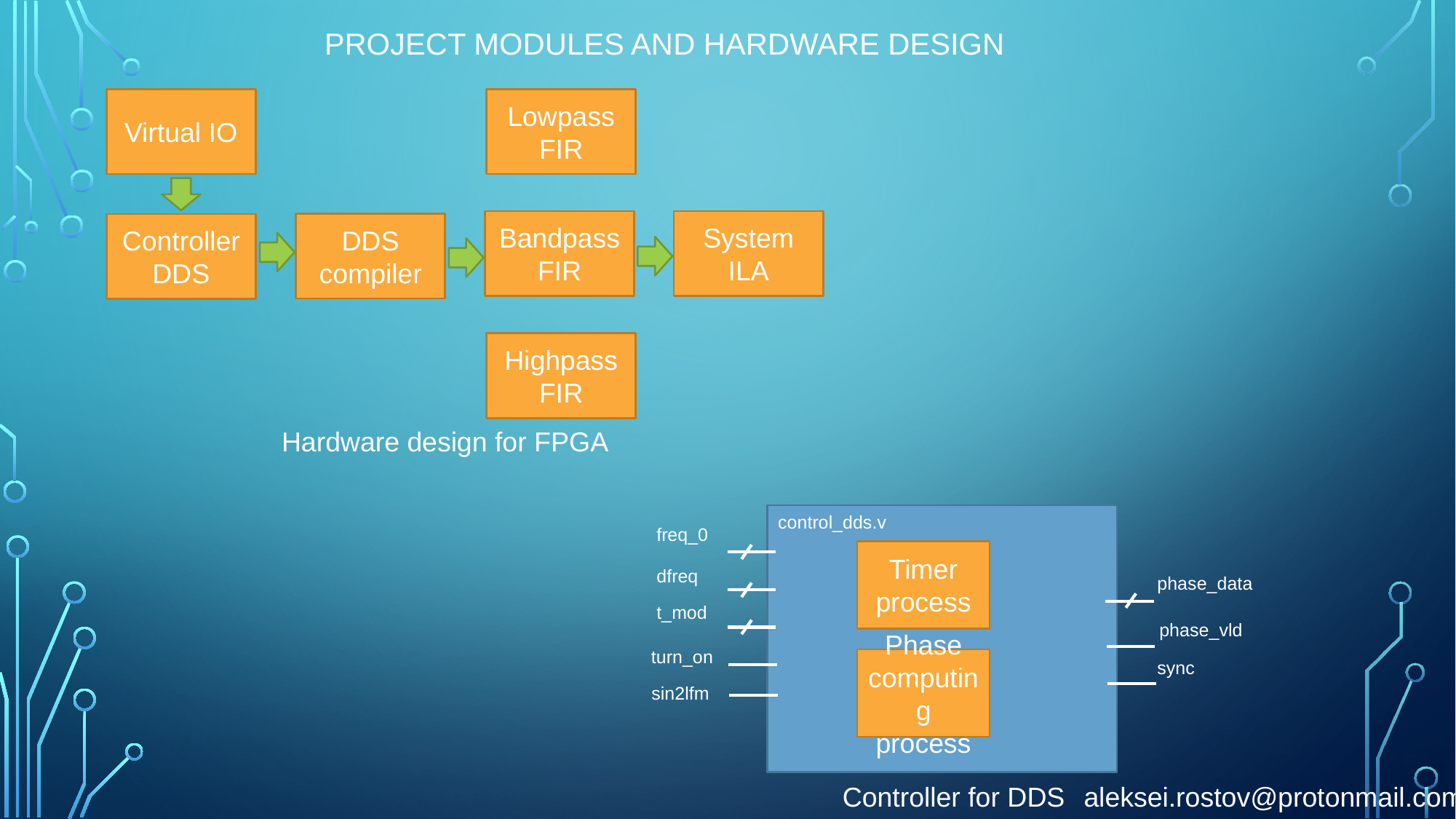

# PROJECT MODULES and hardware design
Virtual IO
Lowpass FIR

Bandpass FIR
System ILA
DDS compiler
Controller DDS

Highpass FIR
Hardware design for FPGA

control_dds.v
freq_0
Timer process
dfreq
phase_data
t_mod
phase_vld
turn_on
Phase computing process
sync
sin2lfm
Controller for DDS
aleksei.rostov@protonmail.com